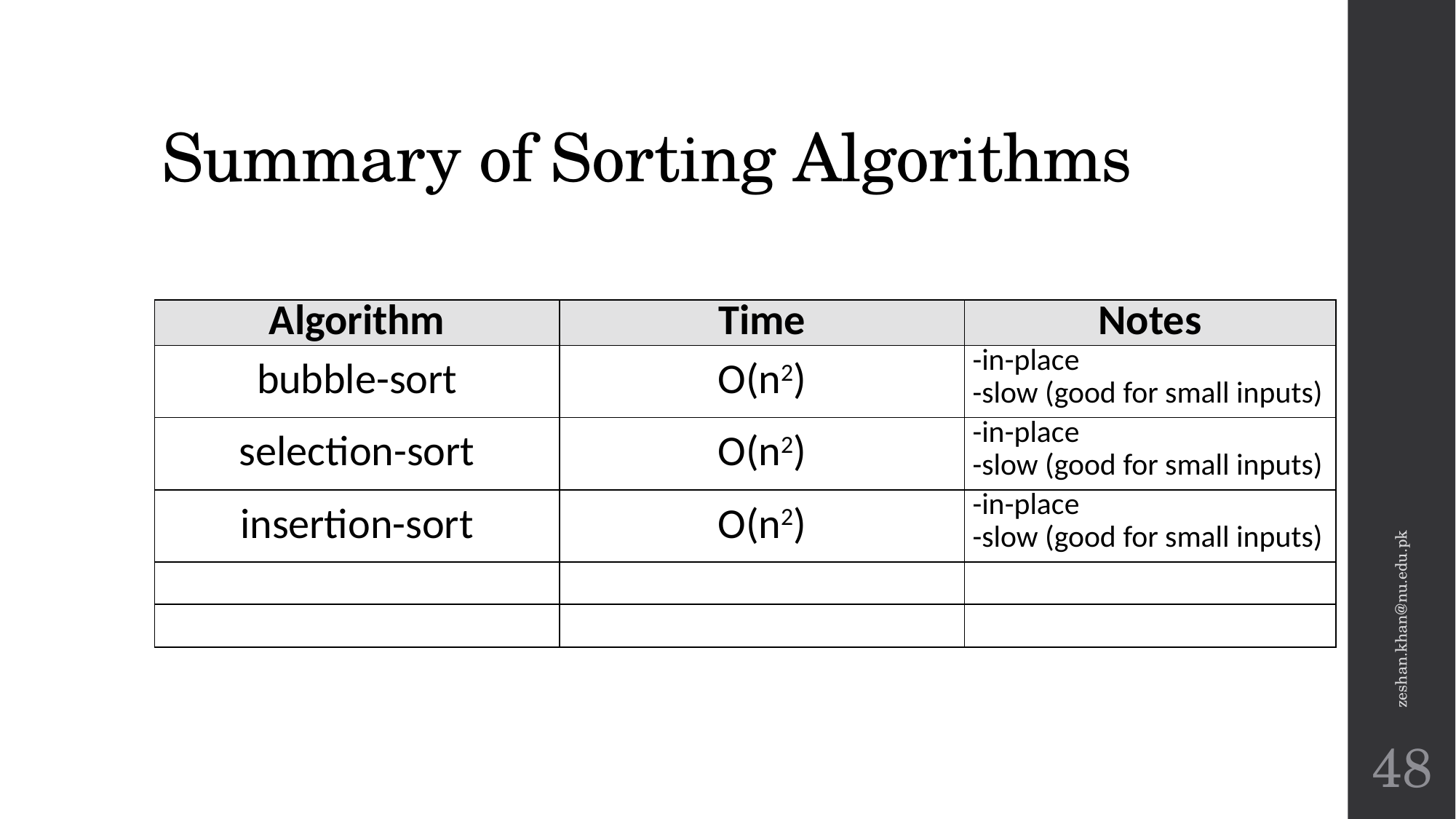

# Summary of Sorting Algorithms
| Algorithm | Time | Notes |
| --- | --- | --- |
| bubble-sort | O(n2) | -in-place -slow (good for small inputs) |
| selection-sort | O(n2) | -in-place -slow (good for small inputs) |
| insertion-sort | O(n2) | -in-place -slow (good for small inputs) |
|  |  |  |
|  |  |  |
zeshan.khan@nu.edu.pk
48